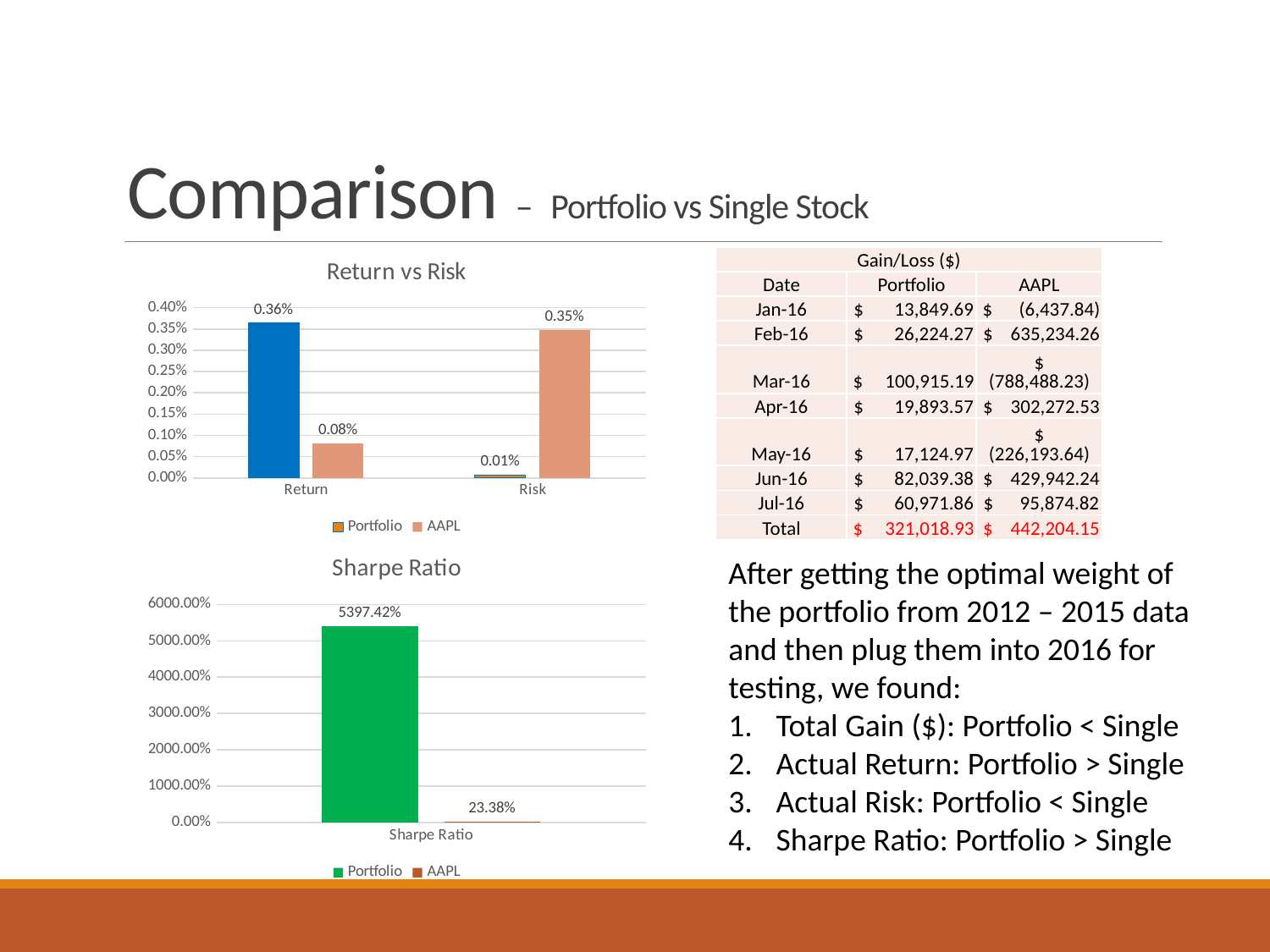

# Comparison – Portfolio vs Single Stock

### Chart: Return vs Risk

| Category | Portfolio | AAPL |
|---|---|---|
| Return | 0.003640998441567787 | 0.0008131390068771611 |
| Risk | 6.745815552654062e-05 | 0.003478585951892769 |
| Gain/Loss ($) |  |  |
| --- | --- | --- |
| Date | Portfolio | AAPL |
| Jan-16 | $ 13,849.69 | $ (6,437.84) |
| Feb-16 | $ 26,224.27 | $ 635,234.26 |
| Mar-16 | $ 100,915.19 | $ (788,488.23) |
| Apr-16 | $ 19,893.57 | $ 302,272.53 |
| May-16 | $ 17,124.97 | $ (226,193.64) |
| Jun-16 | $ 82,039.38 | $ 429,942.24 |
| Jul-16 | $ 60,971.86 | $ 95,874.82 |
| Total | $ 321,018.93 | $ 442,204.15 |

### Chart: Sharpe Ratio

| Category | Portfolio | AAPL |
|---|---|---|
| Sharpe Ratio | 53.97417722361648 | 0.23375561740388096 |
After getting the optimal weight of the portfolio from 2012 – 2015 data and then plug them into 2016 for testing, we found:
Total Gain ($): Portfolio < Single
Actual Return: Portfolio > Single
Actual Risk: Portfolio < Single
Sharpe Ratio: Portfolio > Single